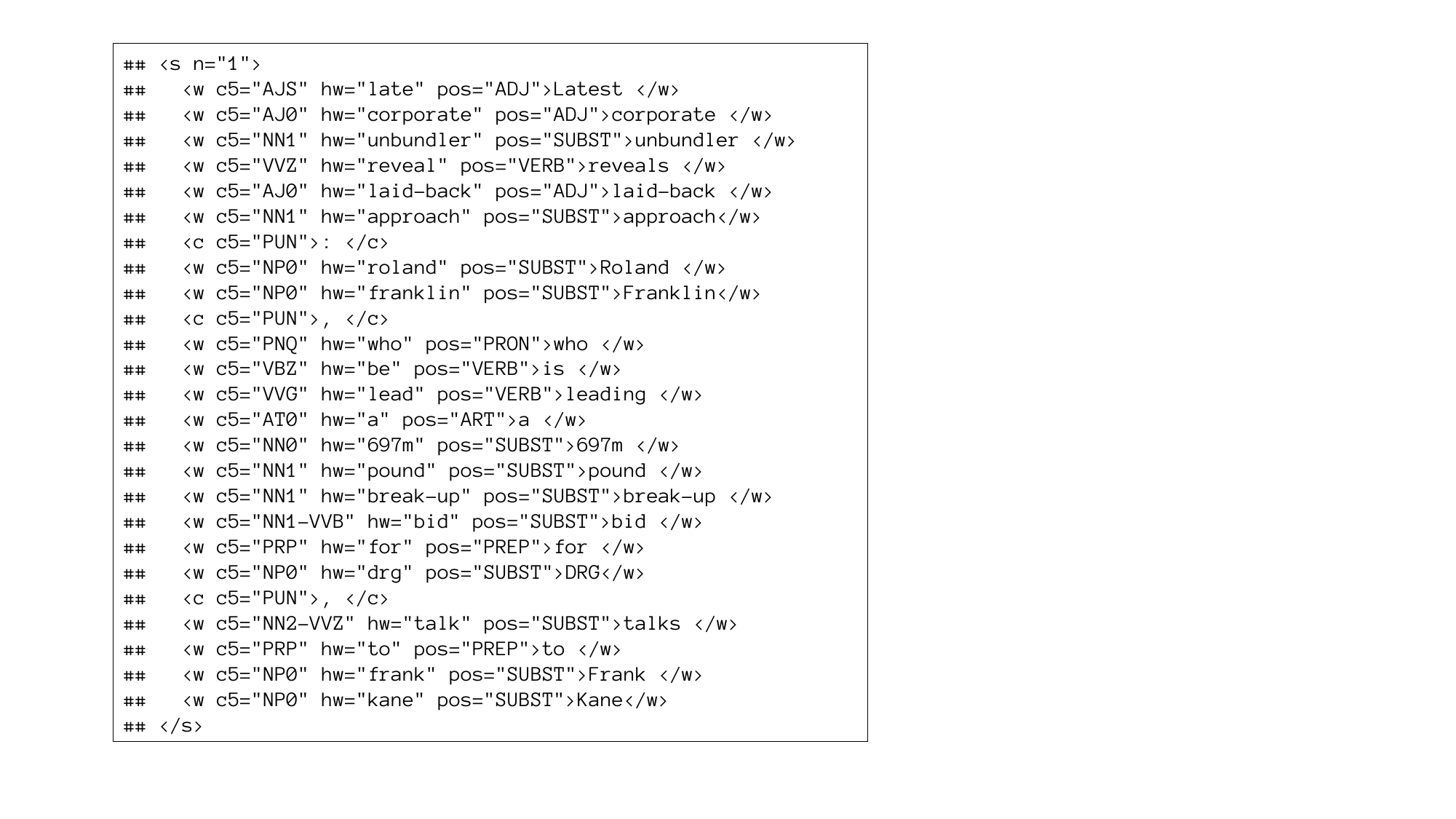

## <s n="1"> ##   <w c5="AJS" hw="late" pos="ADJ">Latest </w> ##   <w c5="AJ0" hw="corporate" pos="ADJ">corporate </w> ##   <w c5="NN1" hw="unbundler" pos="SUBST">unbundler </w> ##   <w c5="VVZ" hw="reveal" pos="VERB">reveals </w> ##   <w c5="AJ0" hw="laid-back" pos="ADJ">laid-back </w> ##   <w c5="NN1" hw="approach" pos="SUBST">approach</w> ##   <c c5="PUN">: </c> ##   <w c5="NP0" hw="roland" pos="SUBST">Roland </w> ##   <w c5="NP0" hw="franklin" pos="SUBST">Franklin</w> ##   <c c5="PUN">, </c> ##   <w c5="PNQ" hw="who" pos="PRON">who </w> ##   <w c5="VBZ" hw="be" pos="VERB">is </w> ##   <w c5="VVG" hw="lead" pos="VERB">leading </w> ##   <w c5="AT0" hw="a" pos="ART">a </w> ##   <w c5="NN0" hw="697m" pos="SUBST">697m </w> ##   <w c5="NN1" hw="pound" pos="SUBST">pound </w> ##   <w c5="NN1" hw="break-up" pos="SUBST">break-up </w> ##   <w c5="NN1-VVB" hw="bid" pos="SUBST">bid </w> ##   <w c5="PRP" hw="for" pos="PREP">for </w> ##   <w c5="NP0" hw="drg" pos="SUBST">DRG</w> ##   <c c5="PUN">, </c> ##   <w c5="NN2-VVZ" hw="talk" pos="SUBST">talks </w> ##   <w c5="PRP" hw="to" pos="PREP">to </w> ##   <w c5="NP0" hw="frank" pos="SUBST">Frank </w> ##   <w c5="NP0" hw="kane" pos="SUBST">Kane</w> ## </s>